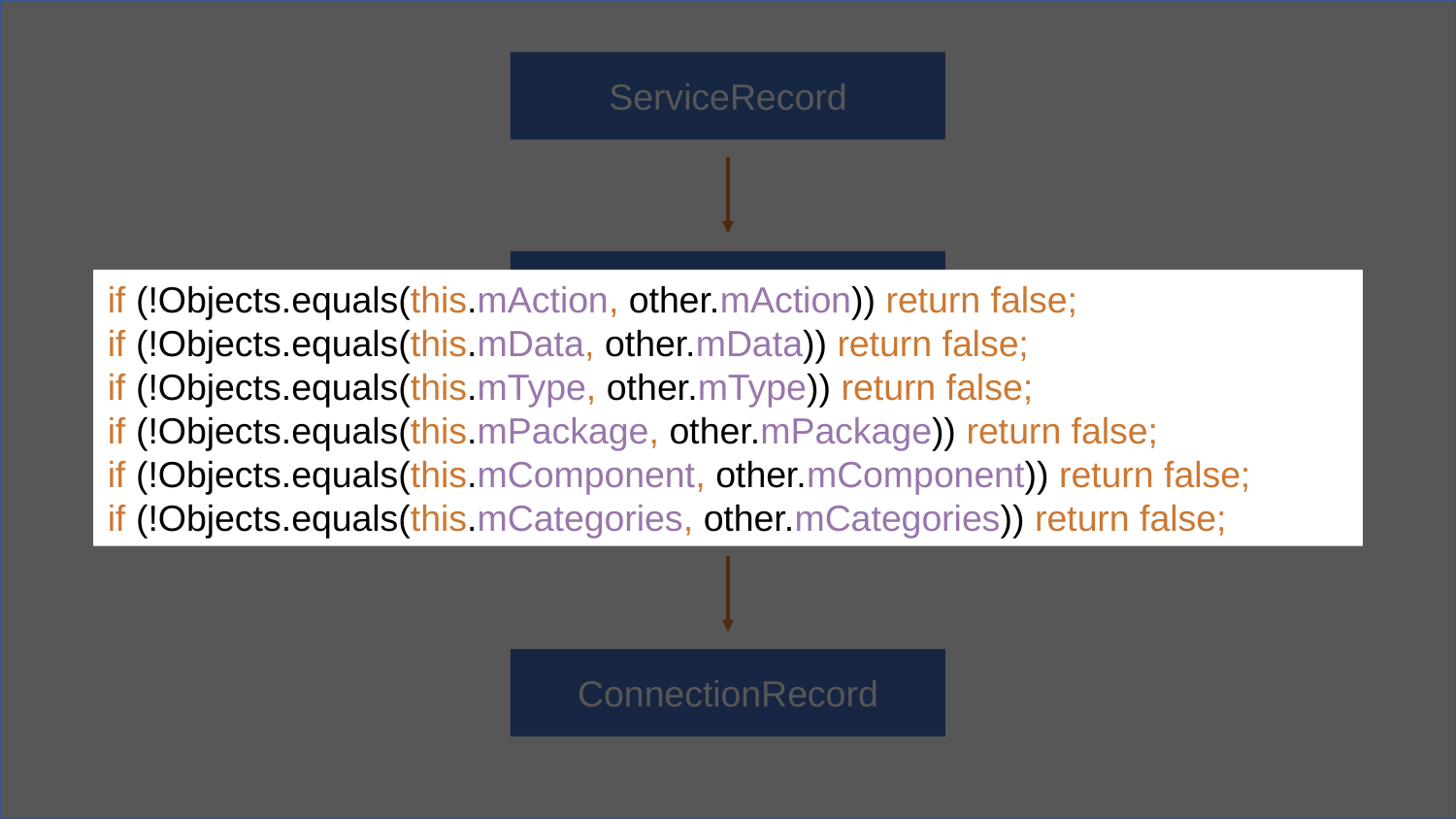

ServiceRecord
IntentBindRecord
if (!Objects.equals(this.mAction, other.mAction)) return false;
if (!Objects.equals(this.mData, other.mData)) return false;
if (!Objects.equals(this.mType, other.mType)) return false;
if (!Objects.equals(this.mPackage, other.mPackage)) return false;
if (!Objects.equals(this.mComponent, other.mComponent)) return false;
if (!Objects.equals(this.mCategories, other.mCategories)) return false;
AppBindRecord
ConnectionRecord